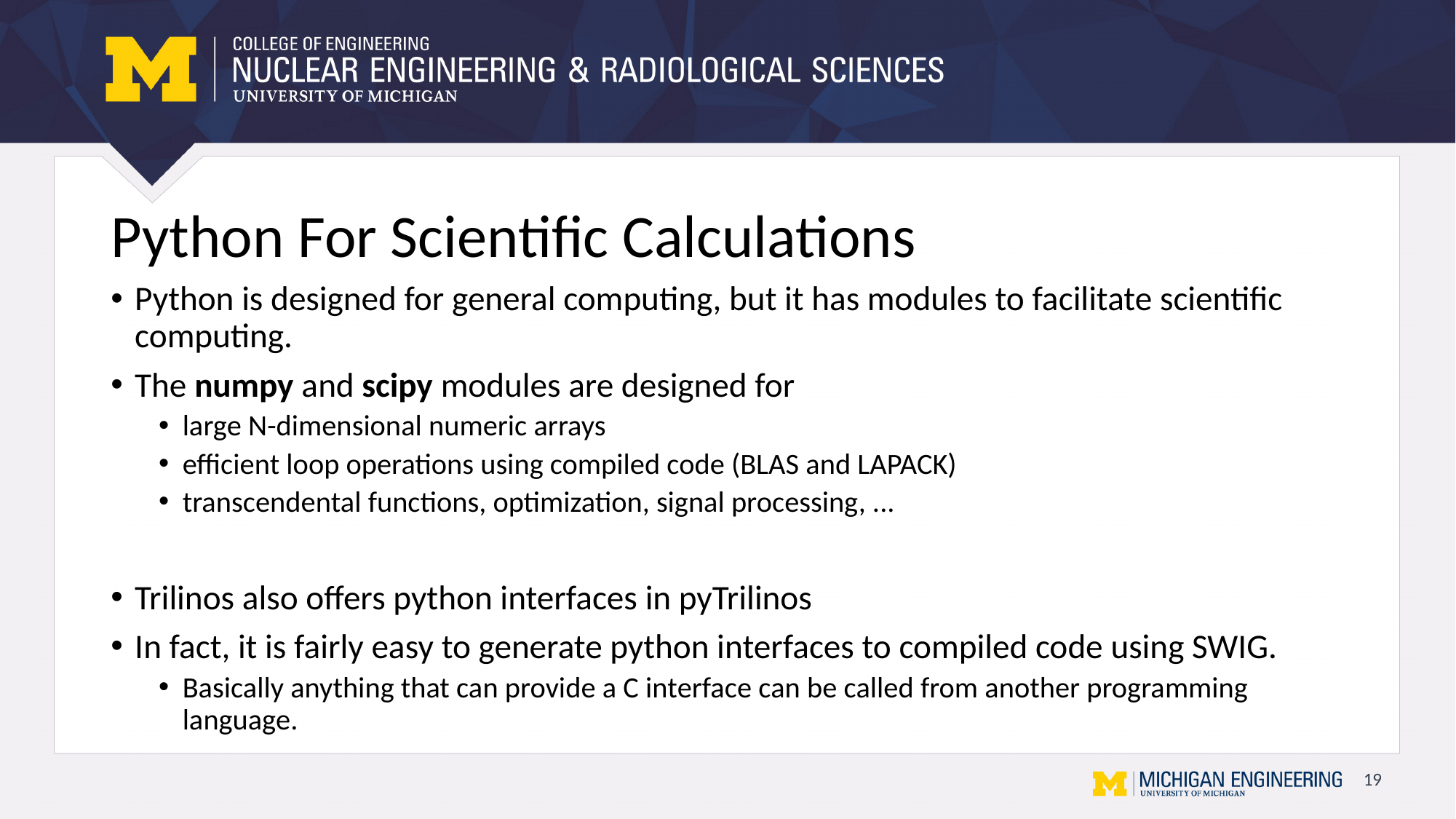

# Python For Scientific Calculations
Python is designed for general computing, but it has modules to facilitate scientific computing.
The numpy and scipy modules are designed for
large N-dimensional numeric arrays
efficient loop operations using compiled code (BLAS and LAPACK)
transcendental functions, optimization, signal processing, ...

Trilinos also offers python interfaces in pyTrilinos
In fact, it is fairly easy to generate python interfaces to compiled code using SWIG.
Basically anything that can provide a C interface can be called from another programming language.